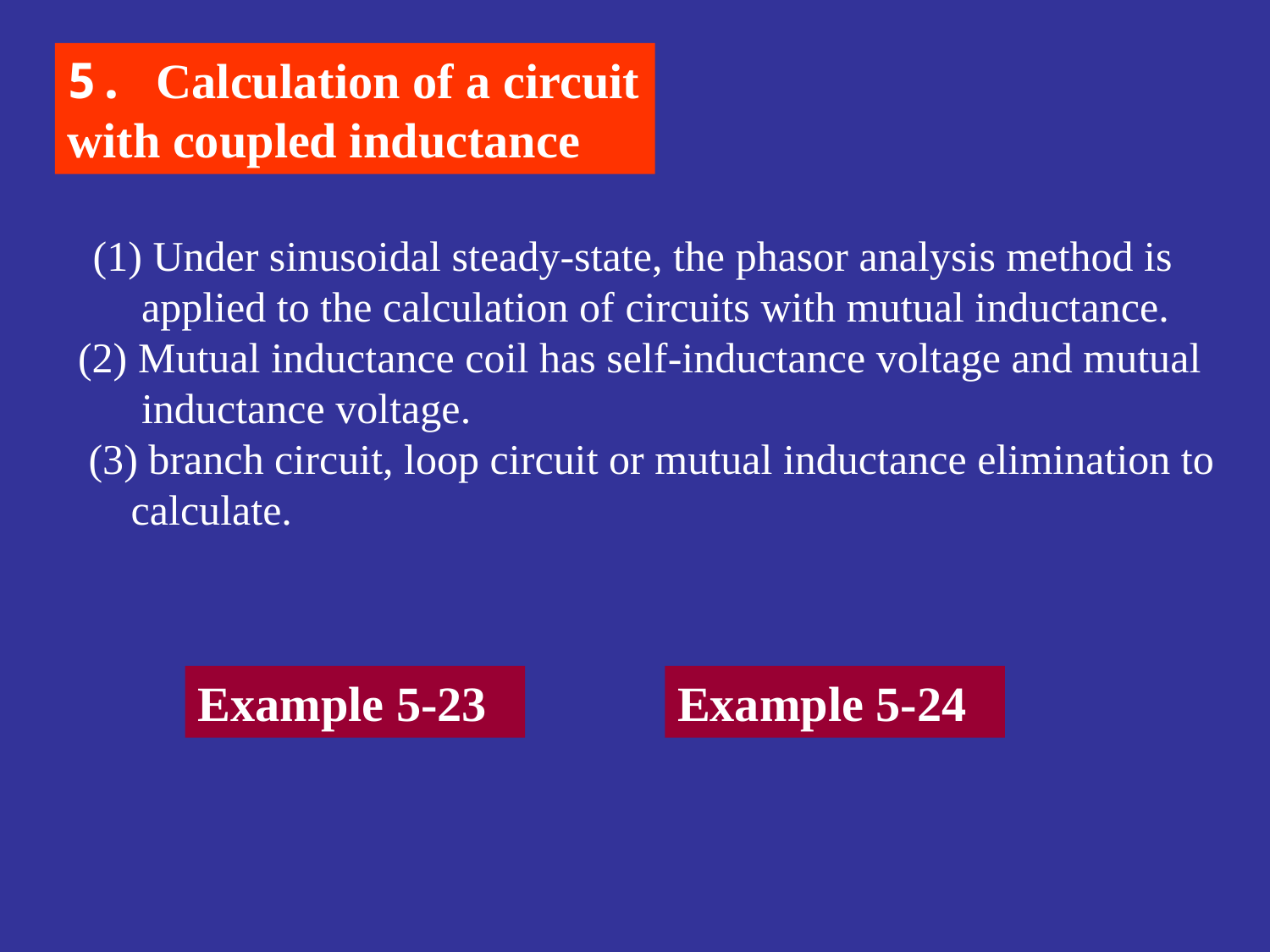

5. Calculation of a circuit with coupled inductance
 (1) Under sinusoidal steady-state, the phasor analysis method is
       applied to the calculation of circuits with mutual inductance.
 (2) Mutual inductance coil has self-inductance voltage and mutual
       inductance voltage.
  (3) branch circuit, loop circuit or mutual inductance elimination to
      calculate.
Example 5-23
Example 5-24